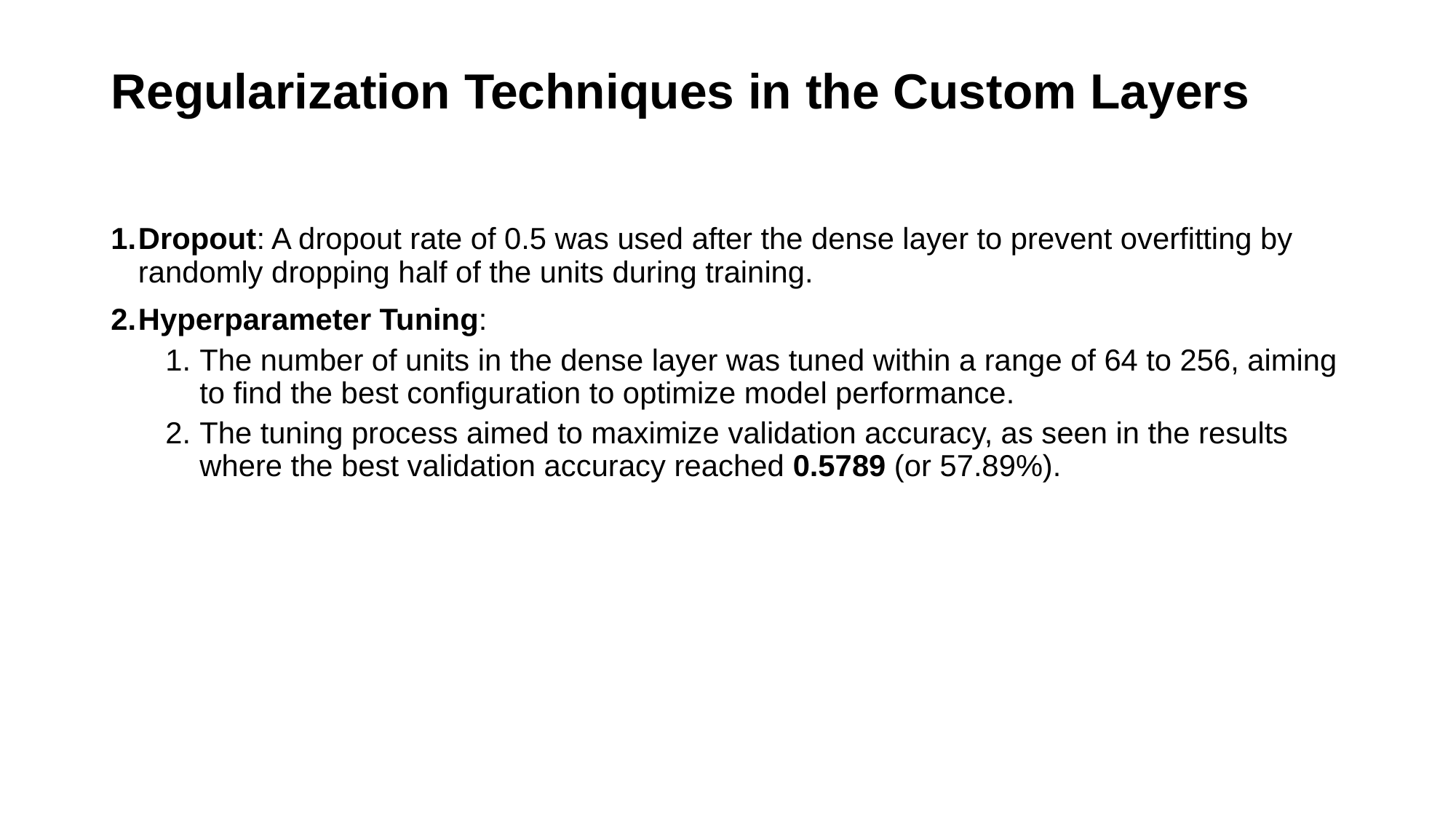

# Regularization Techniques in the Custom Layers
Dropout: A dropout rate of 0.5 was used after the dense layer to prevent overfitting by randomly dropping half of the units during training.
Hyperparameter Tuning:
The number of units in the dense layer was tuned within a range of 64 to 256, aiming to find the best configuration to optimize model performance.
The tuning process aimed to maximize validation accuracy, as seen in the results where the best validation accuracy reached 0.5789 (or 57.89%).